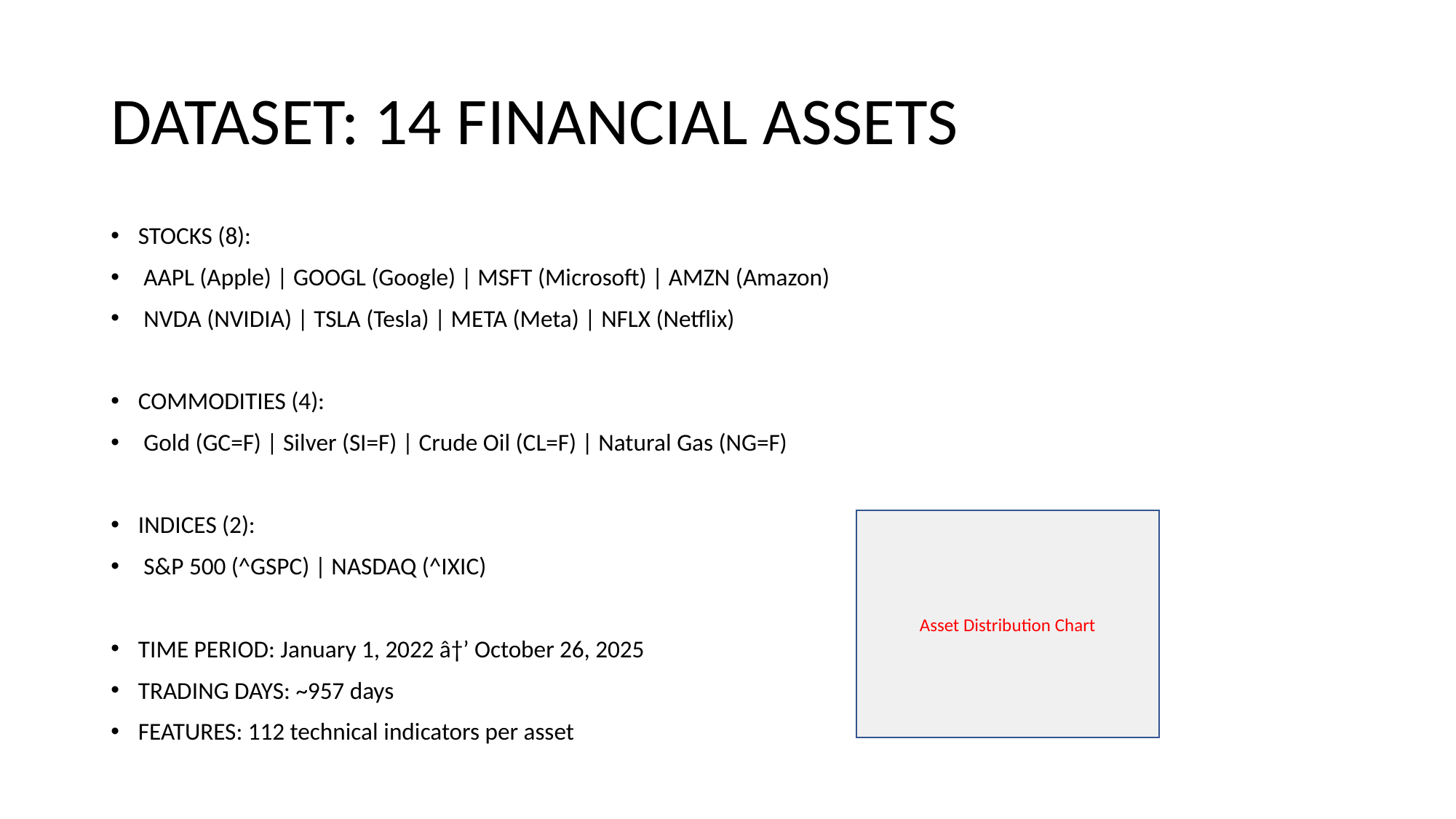

# DATASET: 14 FINANCIAL ASSETS
STOCKS (8):
 AAPL (Apple) | GOOGL (Google) | MSFT (Microsoft) | AMZN (Amazon)
 NVDA (NVIDIA) | TSLA (Tesla) | META (Meta) | NFLX (Netflix)

COMMODITIES (4):
 Gold (GC=F) | Silver (SI=F) | Crude Oil (CL=F) | Natural Gas (NG=F)

INDICES (2):
 S&P 500 (^GSPC) | NASDAQ (^IXIC)

TIME PERIOD: January 1, 2022 â†’ October 26, 2025
TRADING DAYS: ~957 days
FEATURES: 112 technical indicators per asset
Asset Distribution Chart